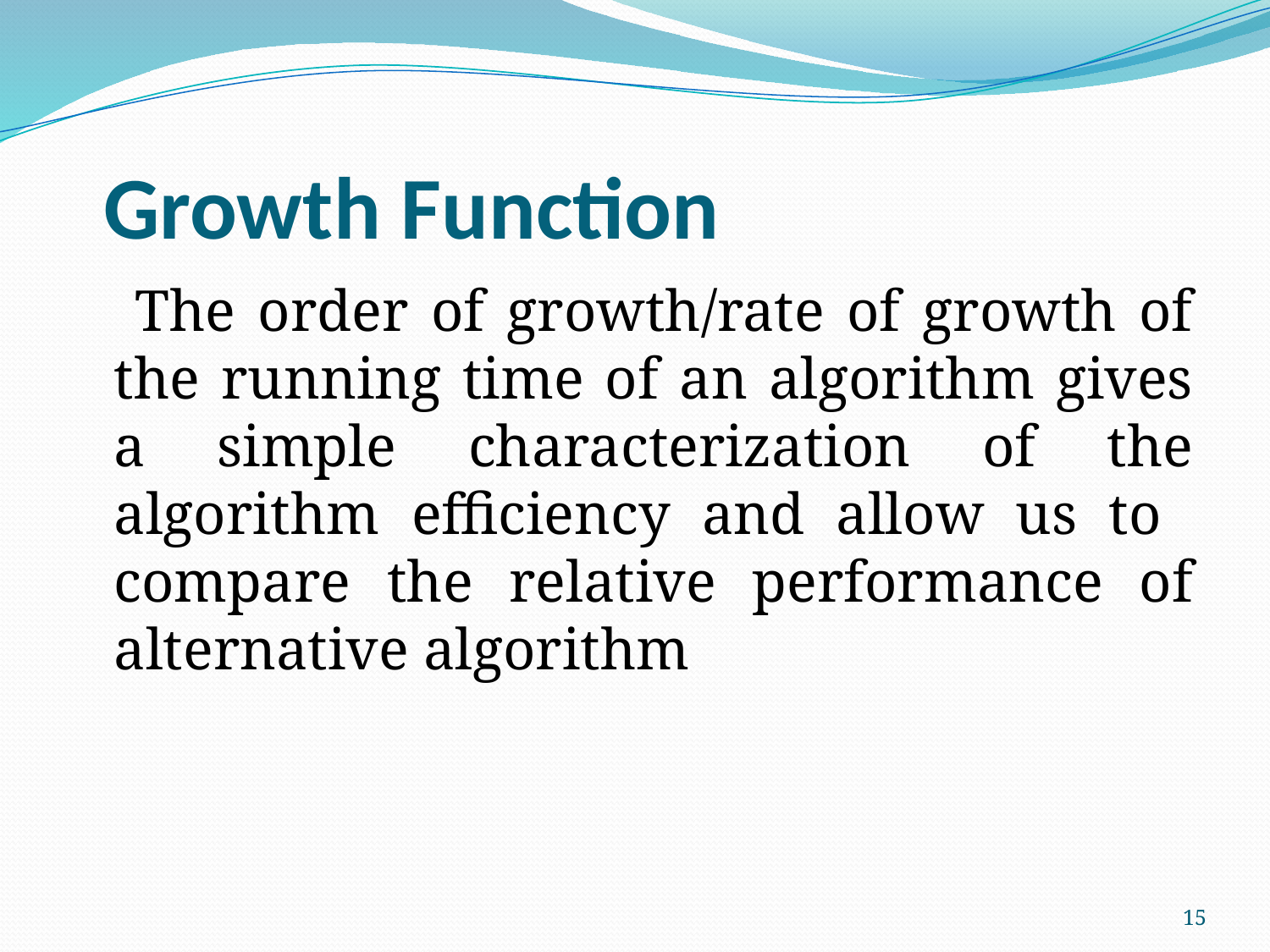

# Growth Function
   The order of growth/rate of growth of the running time of an algorithm gives a simple characterization of the algorithm efficiency and allow us to  compare the relative performance of alternative algorithm
15